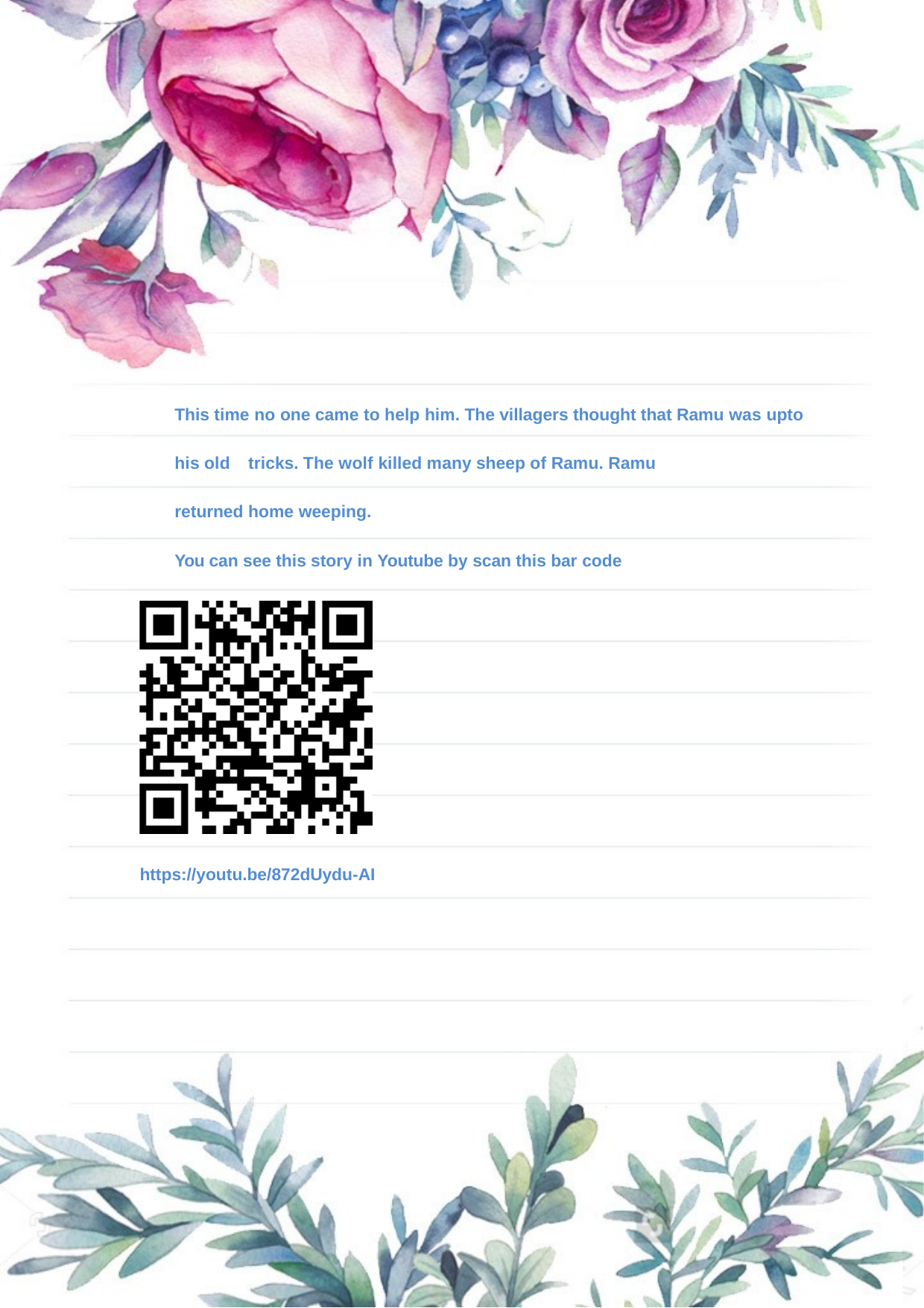

This time no one came to help him. The villagers thought that Ramu was upto
his old	tricks. The wolf killed many sheep of Ramu. Ramu returned home weeping.

You can see this story in Youtube by scan this bar code

https://youtu.be/872dUydu-AI